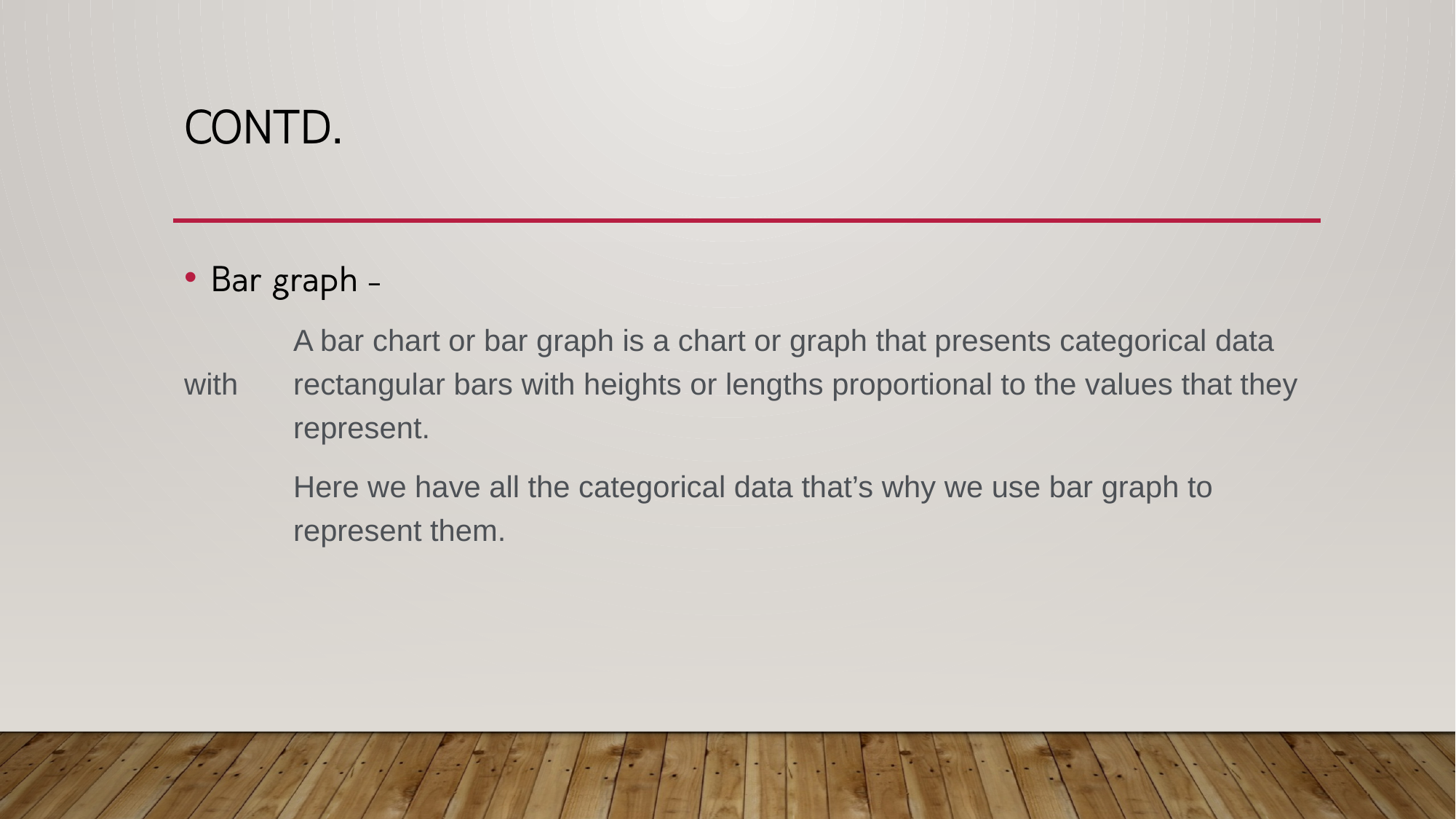

# Contd.
Bar graph –
	A bar chart or bar graph is a chart or graph that presents categorical data with 	rectangular bars with heights or lengths proportional to the values that they 	represent.
	Here we have all the categorical data that’s why we use bar graph to 		represent them.